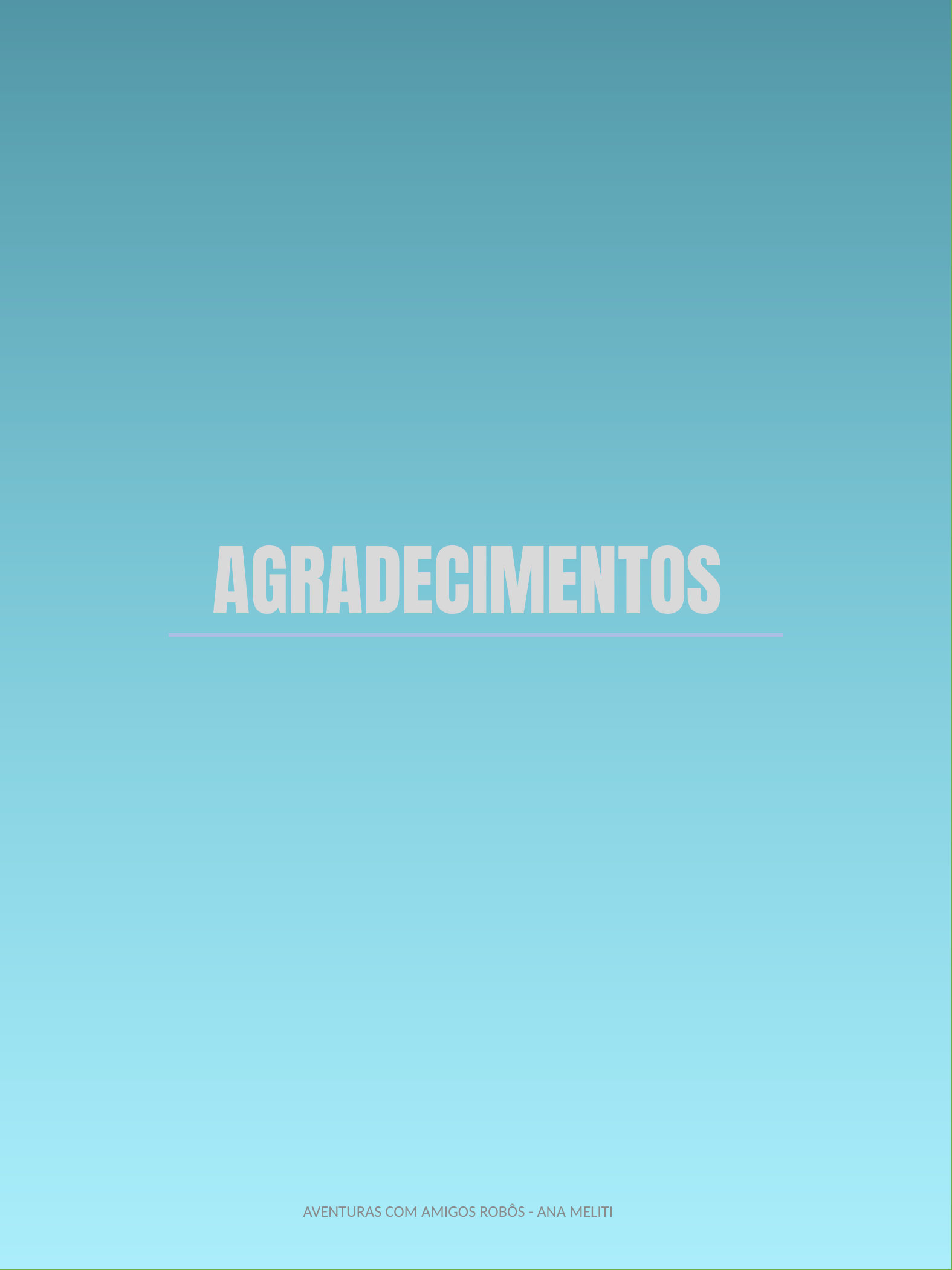

AGRADECIMENTOS
AVENTURAS COM AMIGOS ROBÔS - ANA MELITI